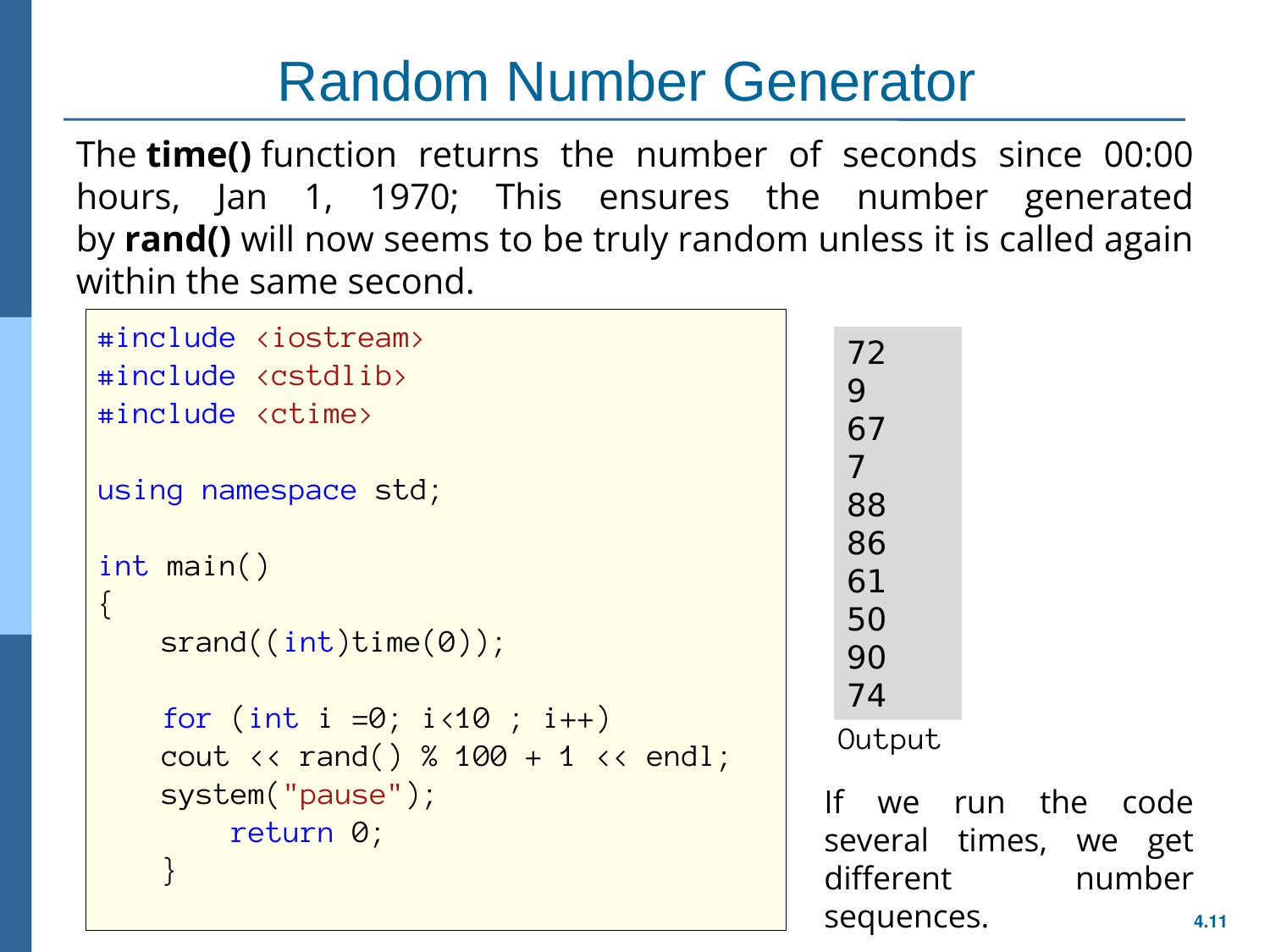

# Random Number Generator
The time() function returns the number of seconds since 00:00 hours, Jan 1, 1970; This ensures the number generated by rand() will now seems to be truly random unless it is called again within the same second.
#include <iostream>
#include <cstdlib>
#include <ctime>

using namespace std;

int main()
{
srand((int)time(0));

for (int i =0; i<10 ; i++)
cout << rand() % 100 + 1 << endl;
system("pause");
    return 0;
}

72
9
67
7
88
86
61
50
90
74
Output
If we run the code several times, we get different number sequences.